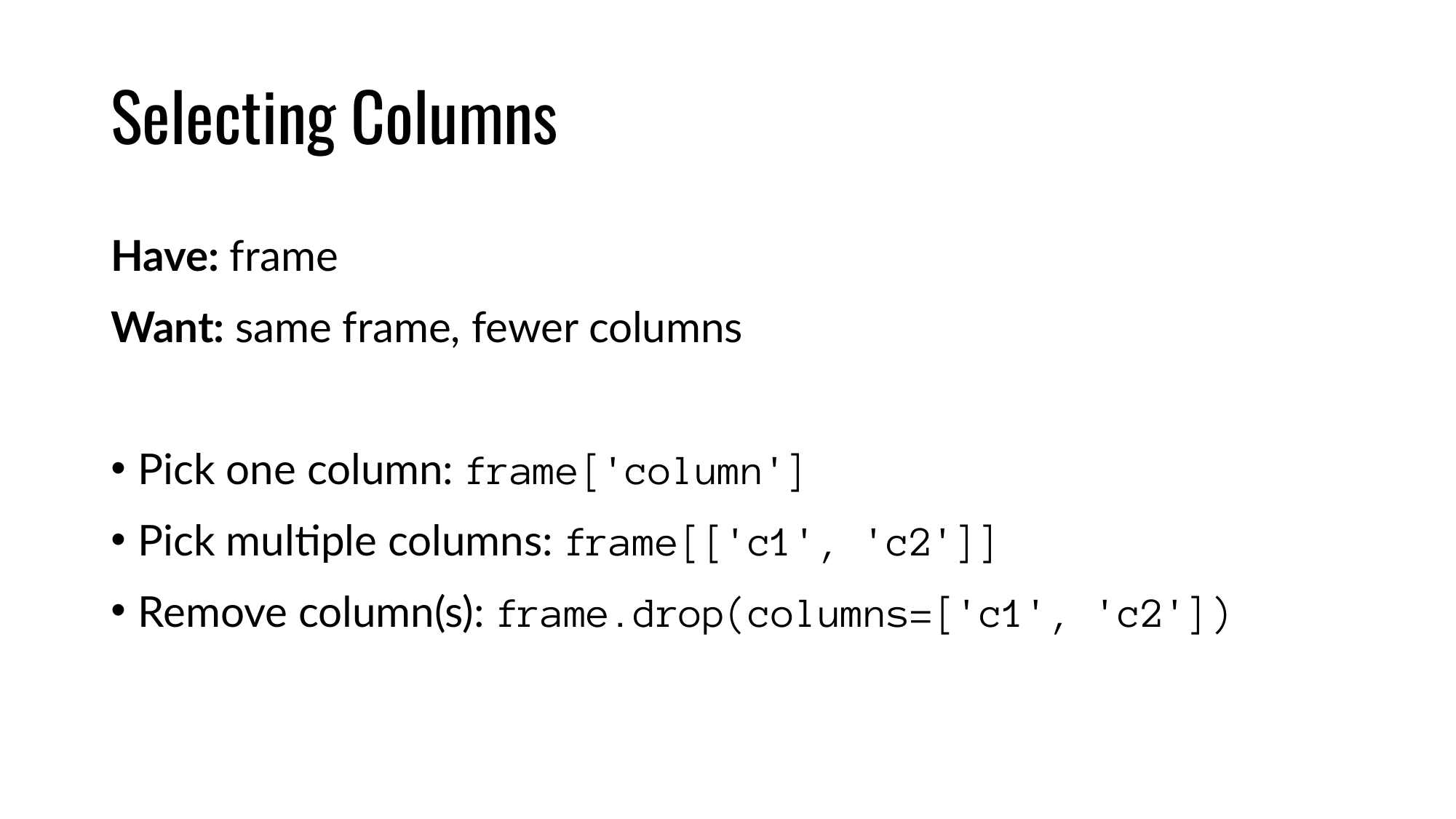

# Selecting Columns
Have: frame
Want: same frame, fewer columns

Pick one column: frame['column']
Pick multiple columns: frame[['c1', 'c2']]
Remove column(s): frame.drop(columns=['c1', 'c2'])